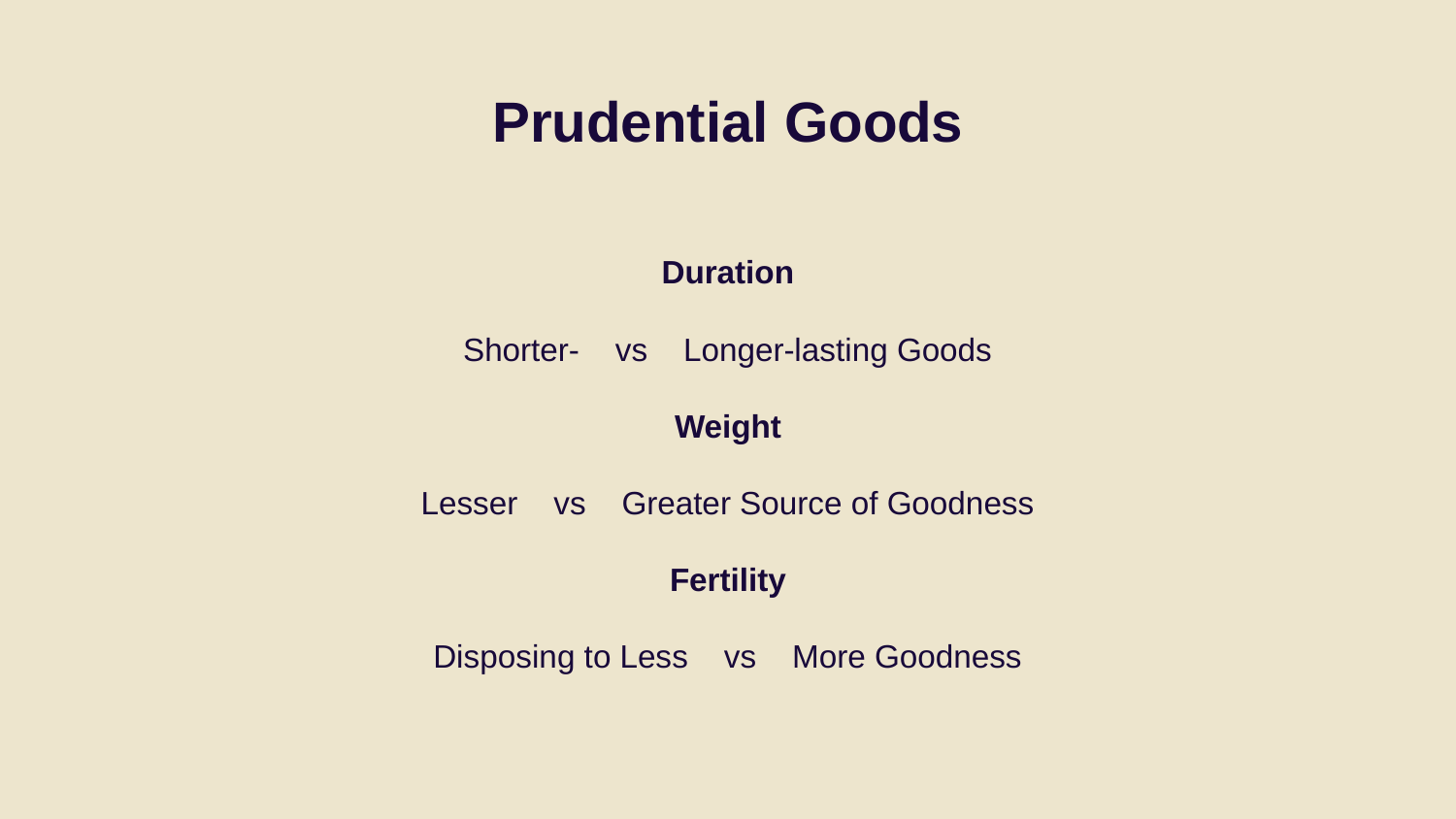

# Prudential Goods
Duration
Shorter-    vs    Longer-lasting Goods
Weight
Lesser    vs    Greater Source of Goodness
Fertility
Disposing to Less    vs    More Goodness